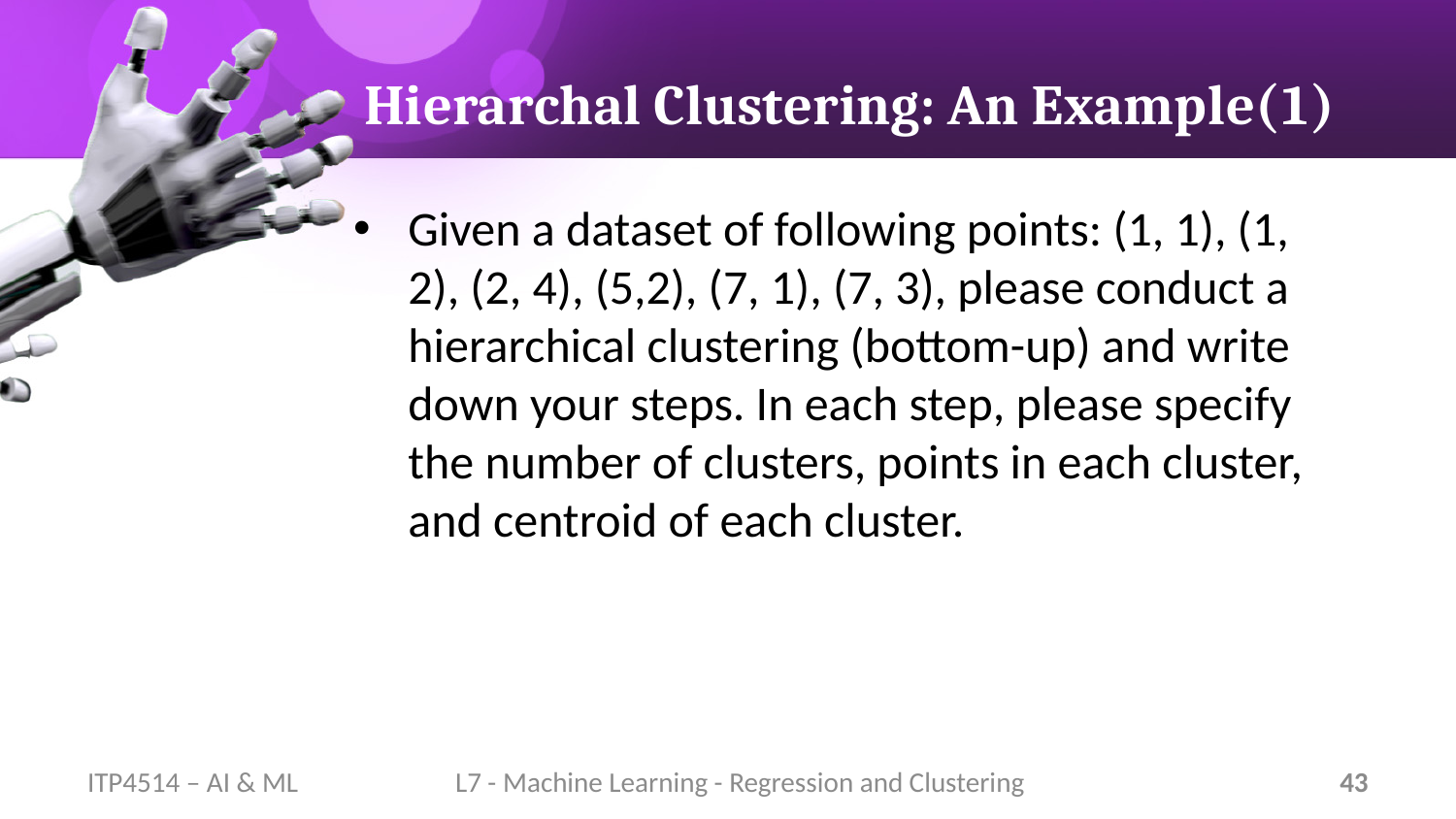

# Hierarchal Clustering: An Example(1)
Given a dataset of following points: (1, 1), (1, 2), (2, 4), (5,2), (7, 1), (7, 3), please conduct a hierarchical clustering (bottom-up) and write down your steps. In each step, please specify the number of clusters, points in each cluster, and centroid of each cluster.
ITP4514 – AI & ML
L7 - Machine Learning - Regression and Clustering
43